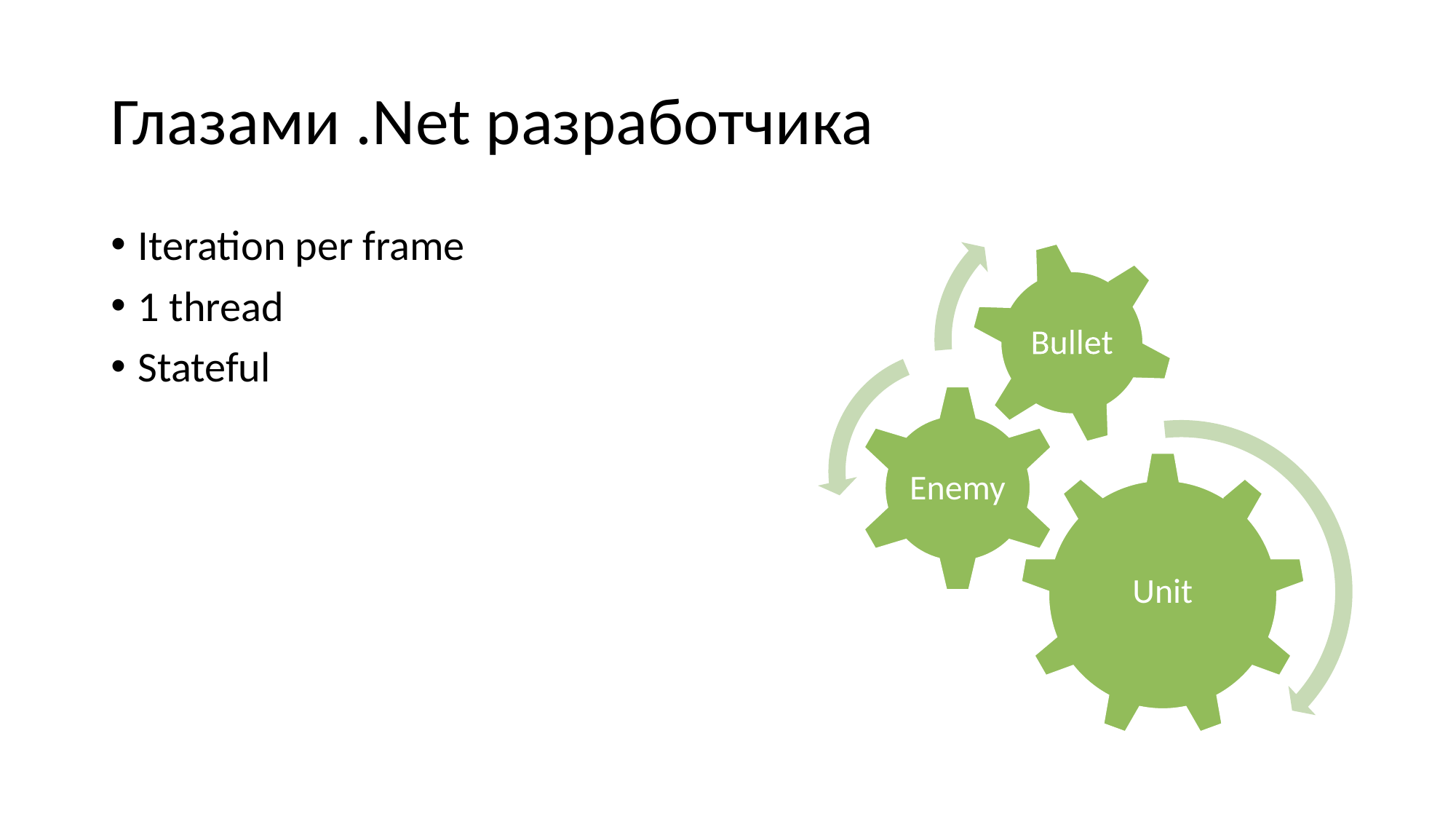

# Глазами .Net разработчика
Iteration per frame
1 thread
Stateful

Unit
Enemy
Bullet